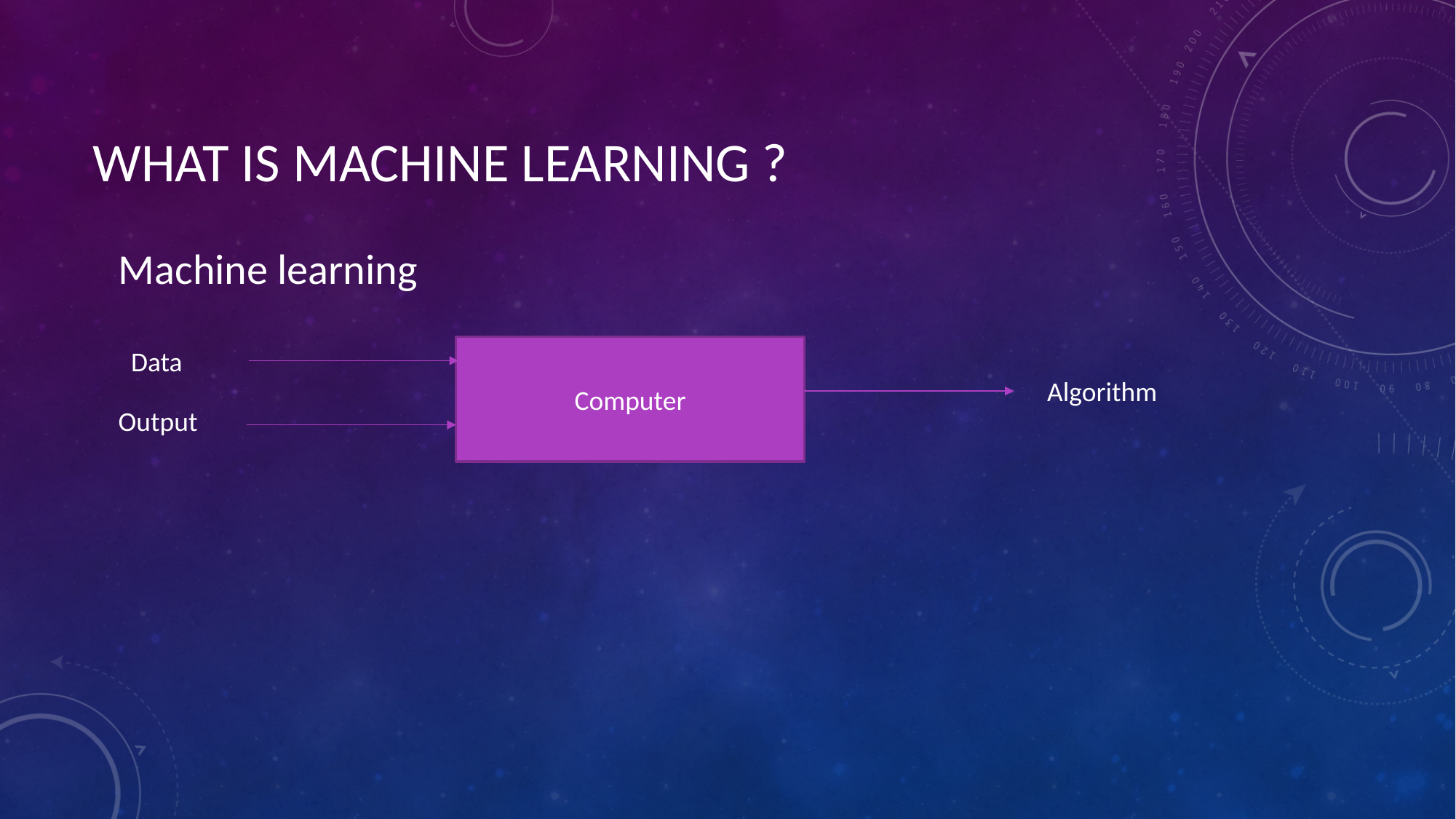

# What is machine learning ?
Machine learning
Computer
Data
Algorithm
Output